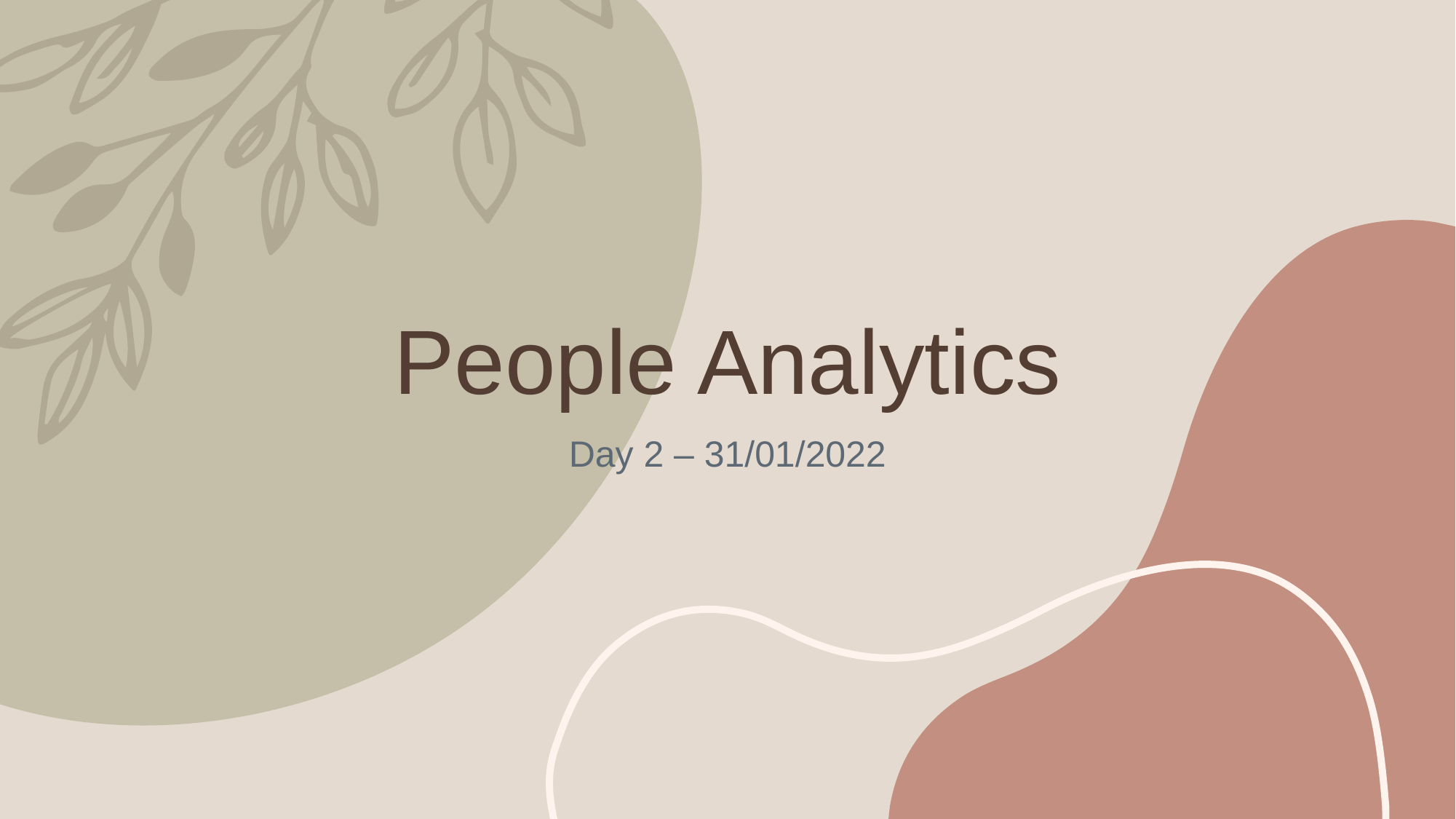

# People Analytics
Day 2 – 31/01/2022